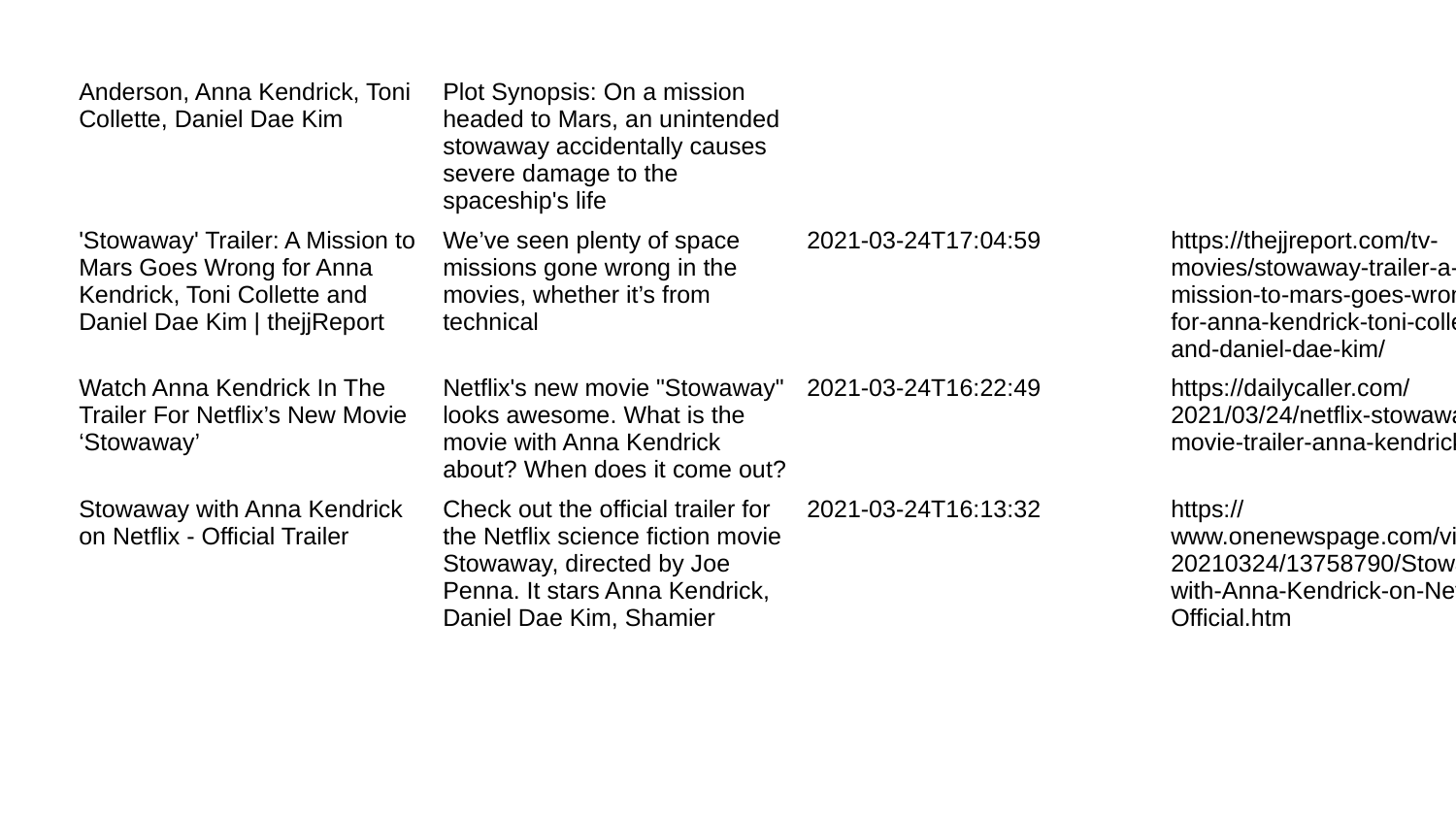

| Anderson, Anna Kendrick, Toni Collette, Daniel Dae Kim | Plot Synopsis: On a mission headed to Mars, an unintended stowaway accidentally causes severe damage to the spaceship's life |  |  |
| --- | --- | --- | --- |
| 'Stowaway' Trailer: A Mission to Mars Goes Wrong for Anna Kendrick, Toni Collette and Daniel Dae Kim | thejjReport | We’ve seen plenty of space missions gone wrong in the movies, whether it’s from technical | 2021-03-24T17:04:59 | https://thejjreport.com/tv-movies/stowaway-trailer-a-mission-to-mars-goes-wrong-for-anna-kendrick-toni-collette-and-daniel-dae-kim/ |
| Watch Anna Kendrick In The Trailer For Netflix’s New Movie ‘Stowaway’ | Netflix's new movie "Stowaway" looks awesome. What is the movie with Anna Kendrick about? When does it come out? | 2021-03-24T16:22:49 | https://dailycaller.com/2021/03/24/netflix-stowaway-movie-trailer-anna-kendrick/ |
| Stowaway with Anna Kendrick on Netflix - Official Trailer | Check out the official trailer for the Netflix science fiction movie Stowaway, directed by Joe Penna. It stars Anna Kendrick, Daniel Dae Kim, Shamier | 2021-03-24T16:13:32 | https://www.onenewspage.com/video/20210324/13758790/Stowaway-with-Anna-Kendrick-on-Netflix-Official.htm |